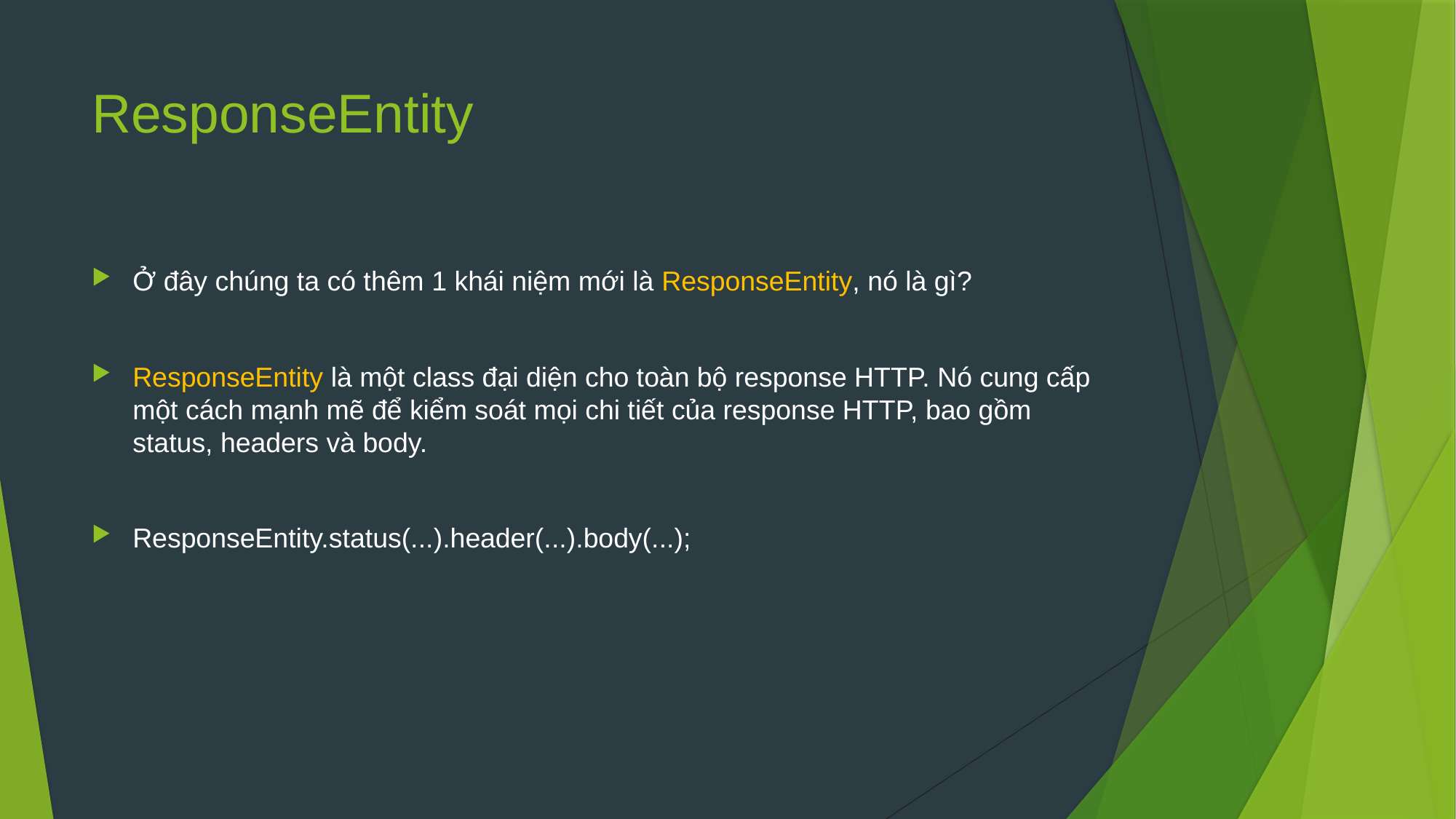

# ResponseEntity
Ở đây chúng ta có thêm 1 khái niệm mới là ResponseEntity, nó là gì?

ResponseEntity là một class đại diện cho toàn bộ response HTTP. Nó cung cấp một cách mạnh mẽ để kiểm soát mọi chi tiết của response HTTP, bao gồm status, headers và body.

ResponseEntity.status(...).header(...).body(...);